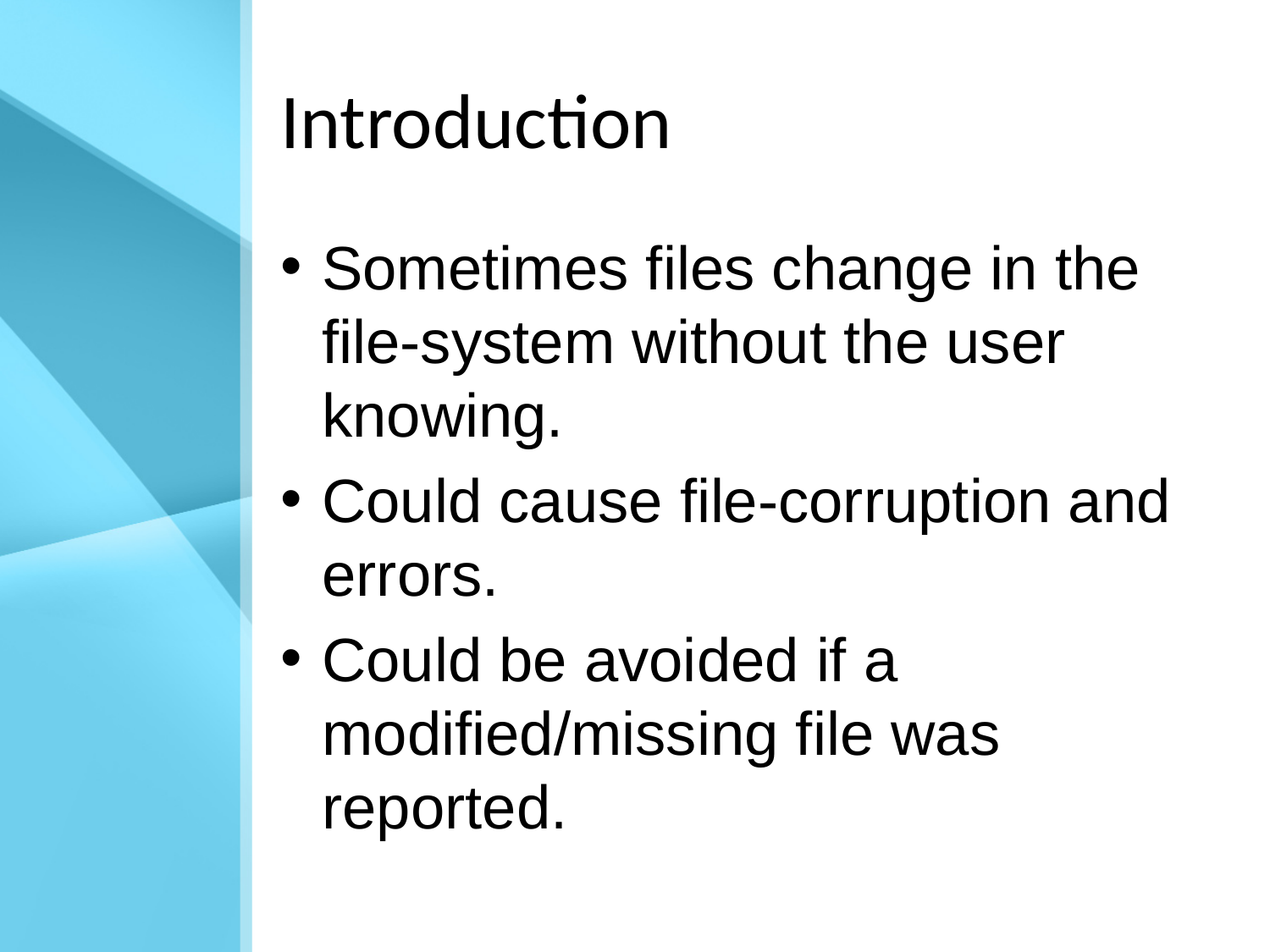

# Introduction
Sometimes files change in the file-system without the user knowing.
Could cause file-corruption and errors.
Could be avoided if a modified/missing file was reported.